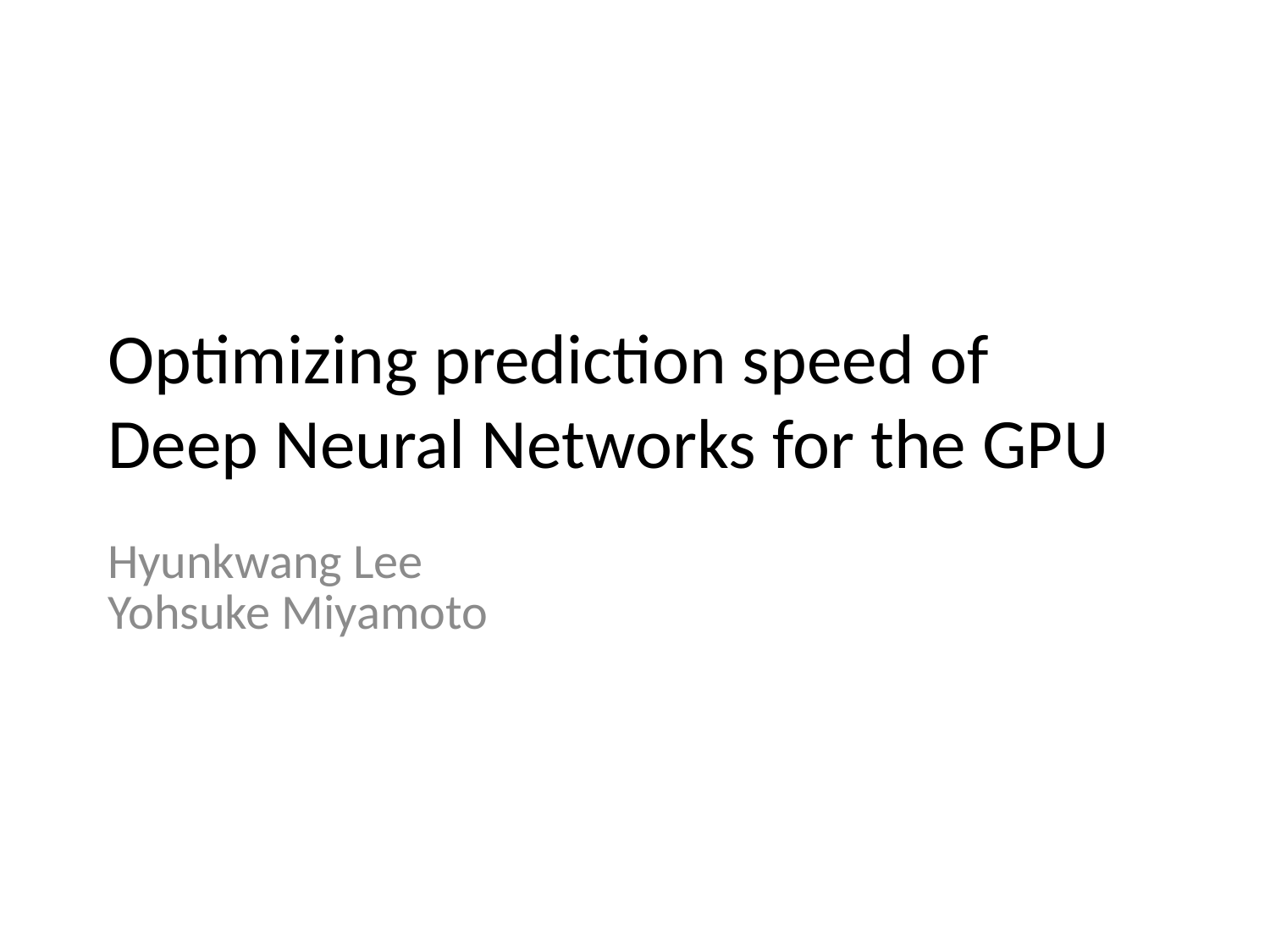

# Optimizing prediction speed of Deep Neural Networks for the GPU
Hyunkwang Lee
Yohsuke Miyamoto